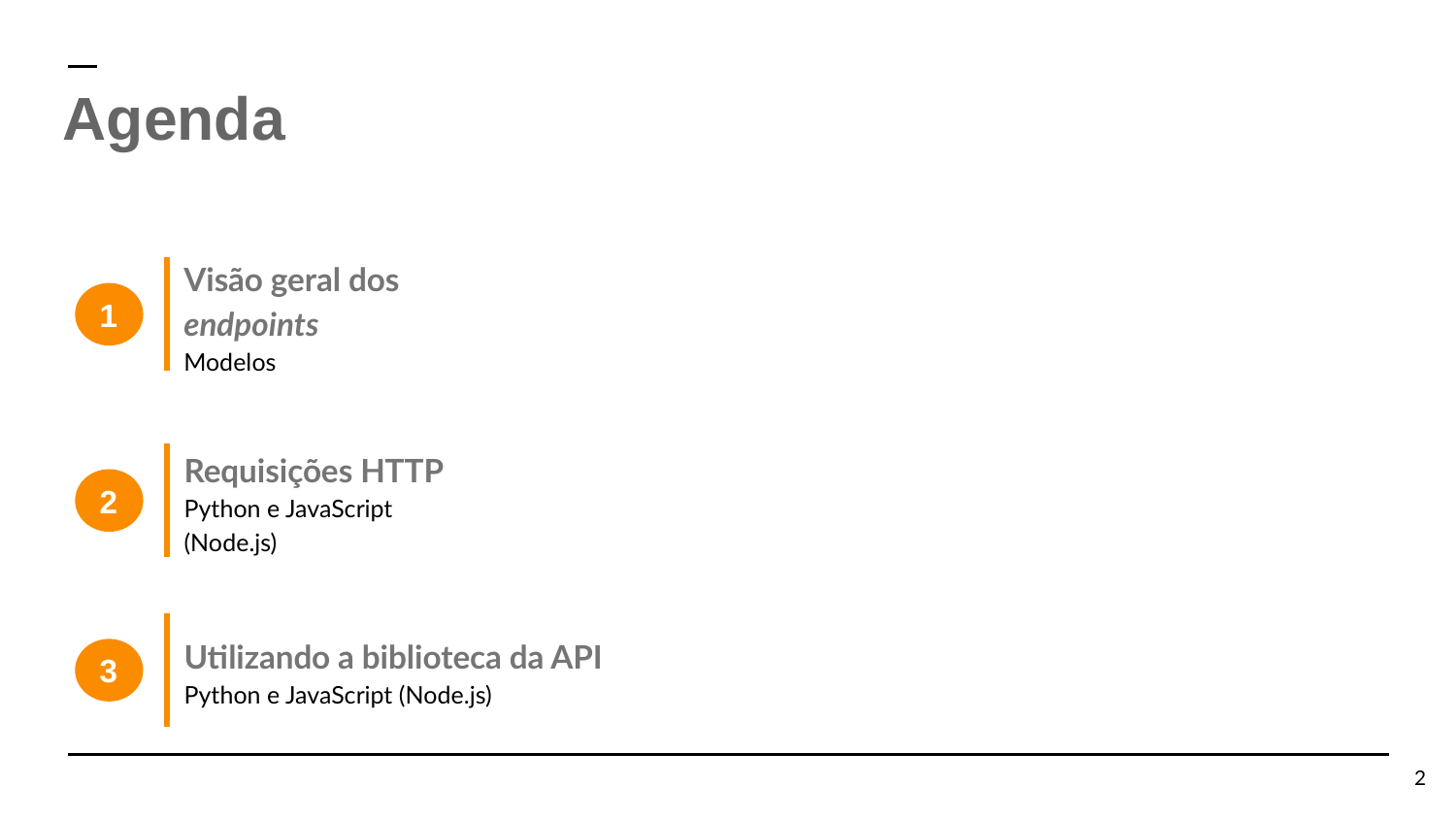

Agenda
Visão geral dos endpoints
Modelos
1
Requisições HTTP
Python e JavaScript (Node.js)
2
Utilizando a biblioteca da API
Python e JavaScript (Node.js)
3
2